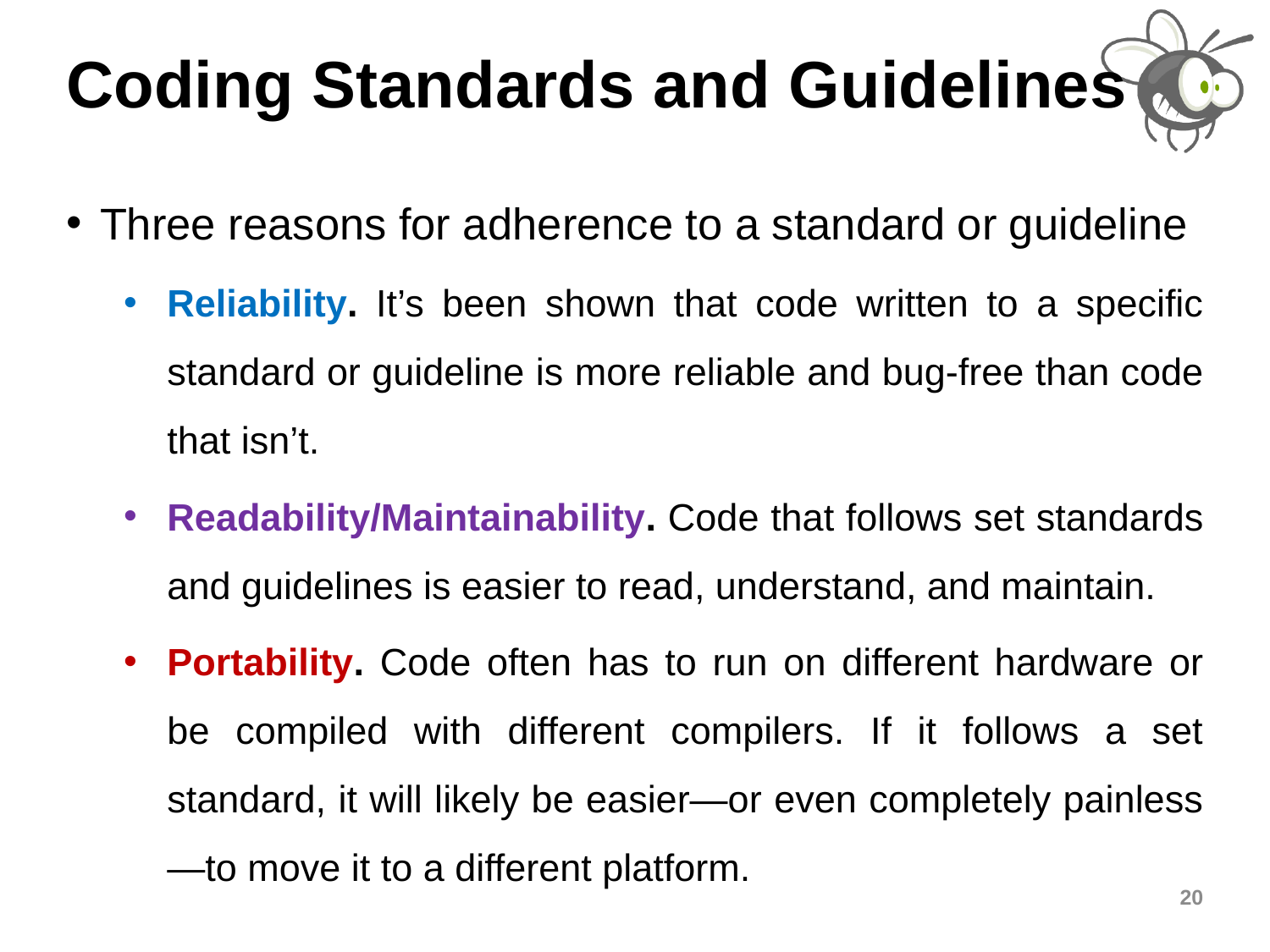

# Coding Standards and Guidelines
Three reasons for adherence to a standard or guideline
Reliability. It’s been shown that code written to a specific standard or guideline is more reliable and bug-free than code that isn’t.
Readability/Maintainability. Code that follows set standards and guidelines is easier to read, understand, and maintain.
Portability. Code often has to run on different hardware or be compiled with different compilers. If it follows a set standard, it will likely be easier—or even completely painless—to move it to a different platform.
20